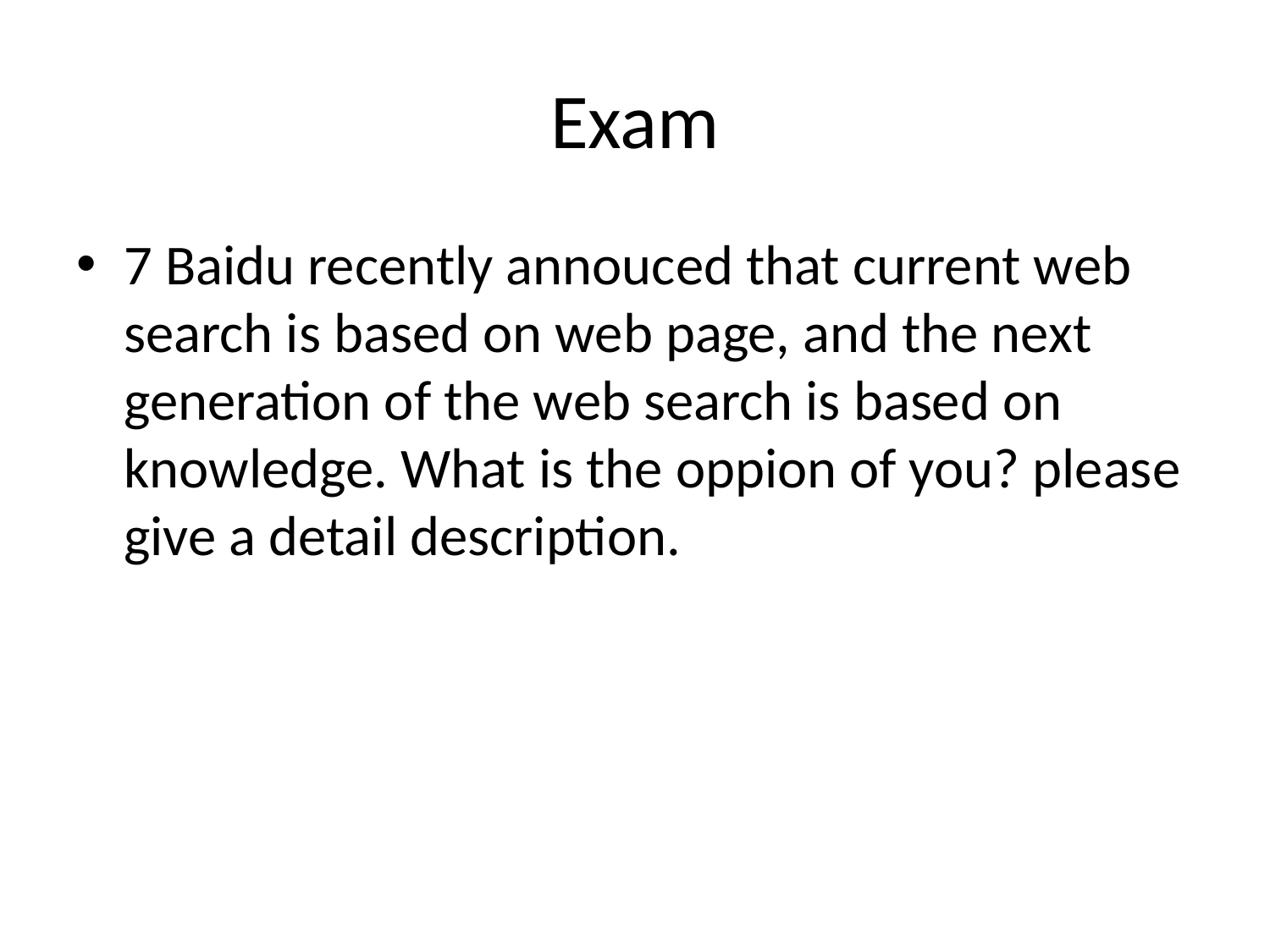

# Exam
7 Baidu recently annouced that current web search is based on web page, and the next generation of the web search is based on knowledge. What is the oppion of you? please give a detail description.